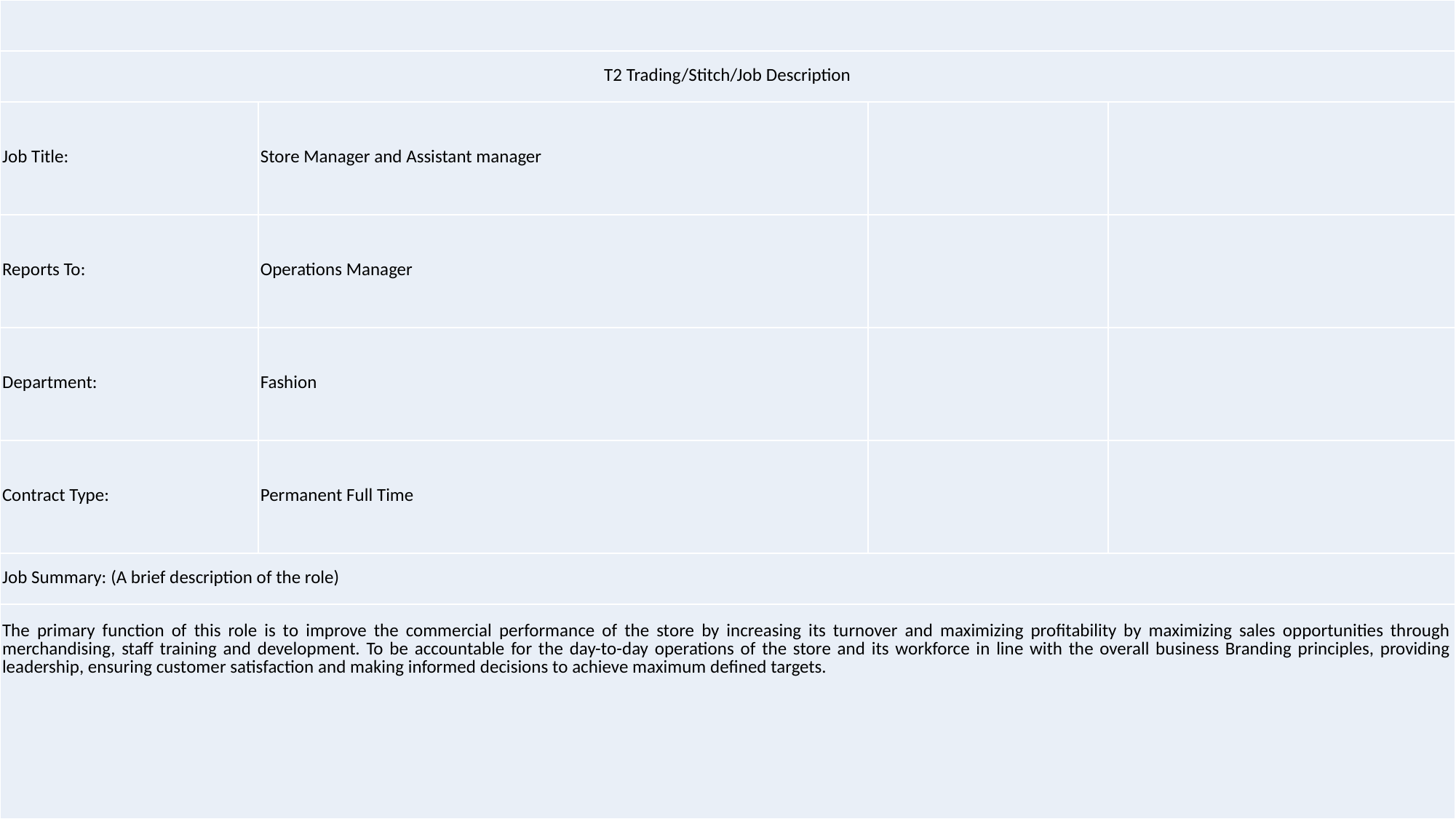

|  |  |  |  |
| --- | --- | --- | --- |
| T2 Trading/Stitch/Job Description |  |  |  |
| Job Title: | Store Manager and Assistant manager |  |  |
| Reports To: | Operations Manager |  |  |
| Department: | Fashion |  |  |
| Contract Type: | Permanent Full Time |  |  |
| Job Summary: (A brief description of the role) |  |  |  |
| The primary function of this role is to improve the commercial performance of the store by increasing its turnover and maximizing profitability by maximizing sales opportunities through merchandising, staff training and development. To be accountable for the day-to-day operations of the store and its workforce in line with the overall business Branding principles, providing leadership, ensuring customer satisfaction and making informed decisions to achieve maximum defined targets. |  |  |  |